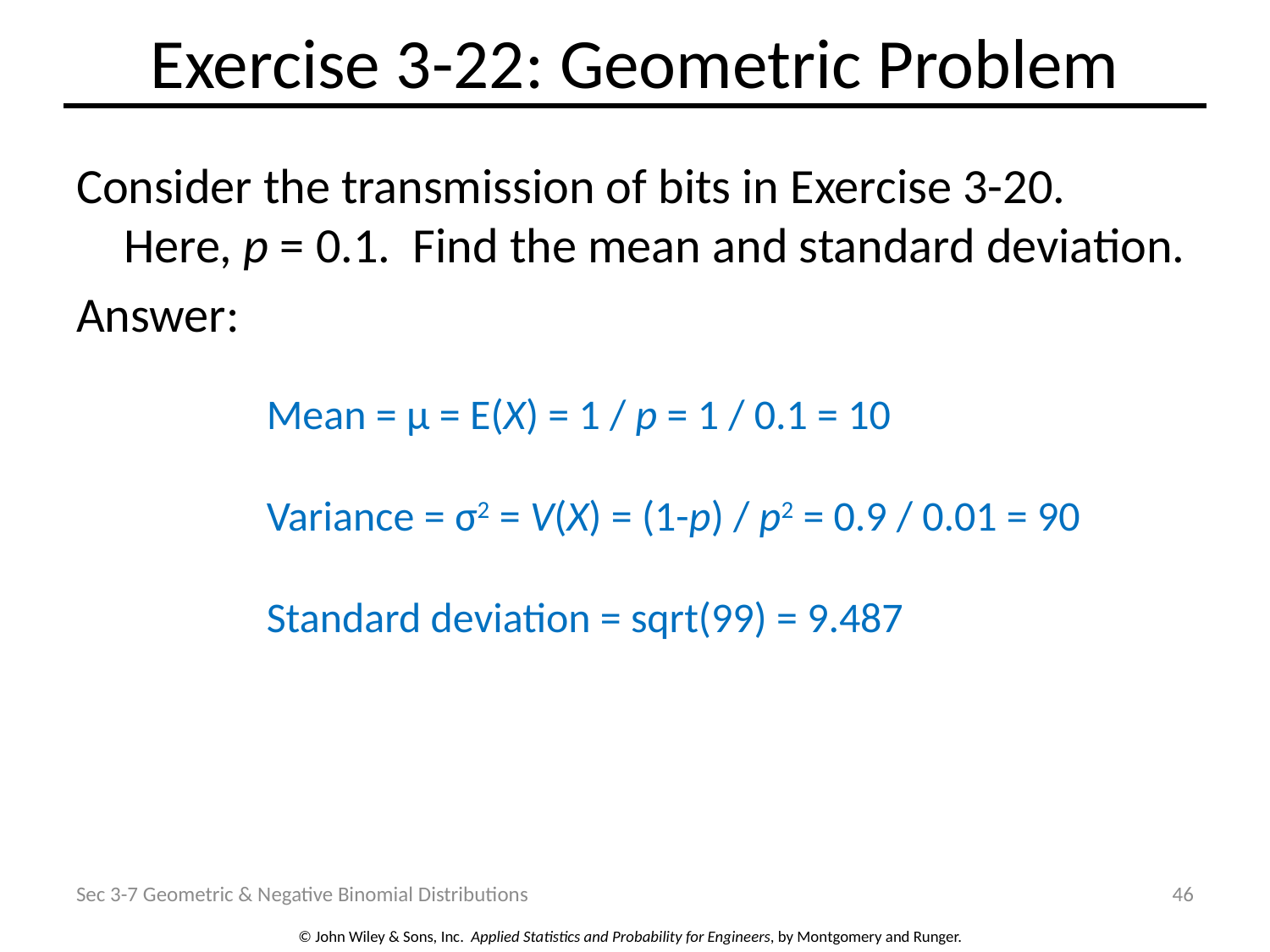

# Exercise 3-22: Geometric Problem
Consider the transmission of bits in Exercise 3-20.  Here, p = 0.1.  Find the mean and standard deviation.
Answer:
Mean = μ = E(X) = 1 / p = 1 / 0.1 = 10

Variance = σ2 = V(X) = (1-p) / p2 = 0.9 / 0.01 = 90

Standard deviation = sqrt(99) = 9.487
Sec 3-7 Geometric & Negative Binomial Distributions
46